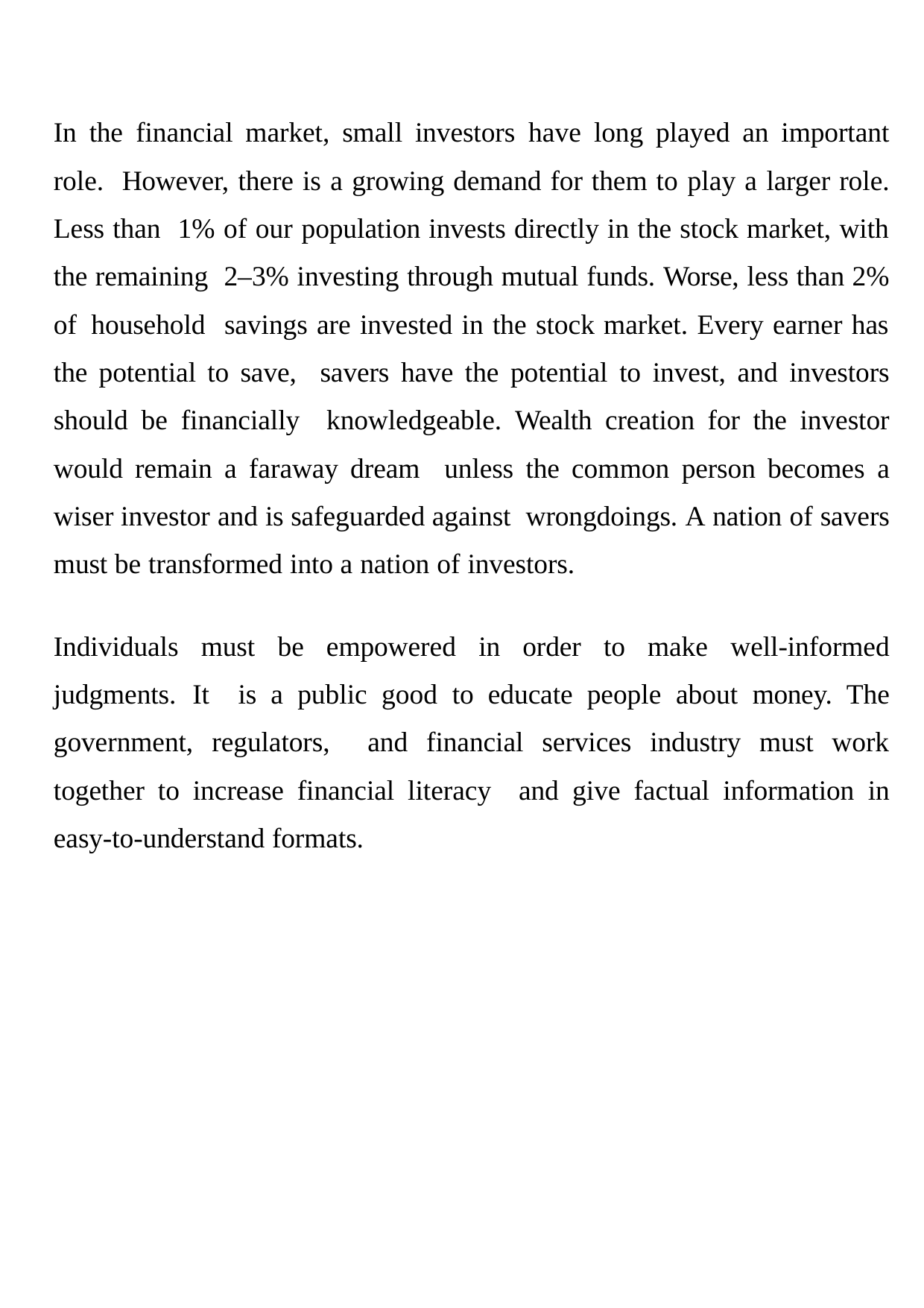

In the financial market, small investors have long played an important role.  However, there is a growing demand for them to play a larger role. Less than  1% of our population invests directly in the stock market, with the remaining  2–3% investing through mutual funds. Worse, less than 2% of household  savings are invested in the stock market. Every earner has the potential to save,  savers have the potential to invest, and investors should be financially  knowledgeable. Wealth creation for the investor would remain a faraway dream  unless the common person becomes a wiser investor and is safeguarded against  wrongdoings. A nation of savers must be transformed into a nation of investors.

Individuals must be empowered in order to make well-informed judgments. It  is a public good to educate people about money. The government, regulators,  and financial services industry must work together to increase financial literacy  and give factual information in easy-to-understand formats.